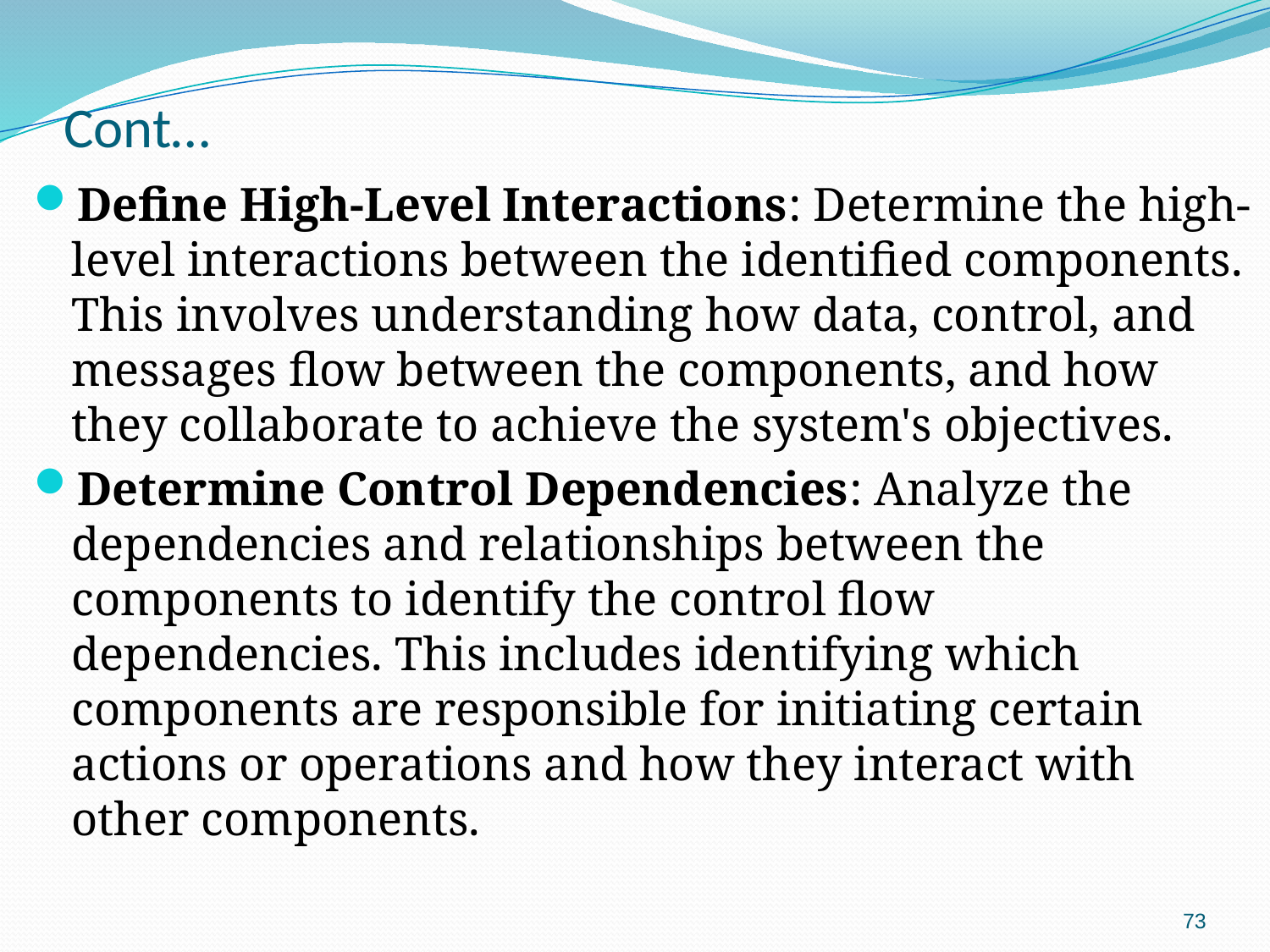

# Cont…
Define High-Level Interactions: Determine the high-level interactions between the identified components. This involves understanding how data, control, and messages flow between the components, and how they collaborate to achieve the system's objectives.
Determine Control Dependencies: Analyze the dependencies and relationships between the components to identify the control flow dependencies. This includes identifying which components are responsible for initiating certain actions or operations and how they interact with other components.

73